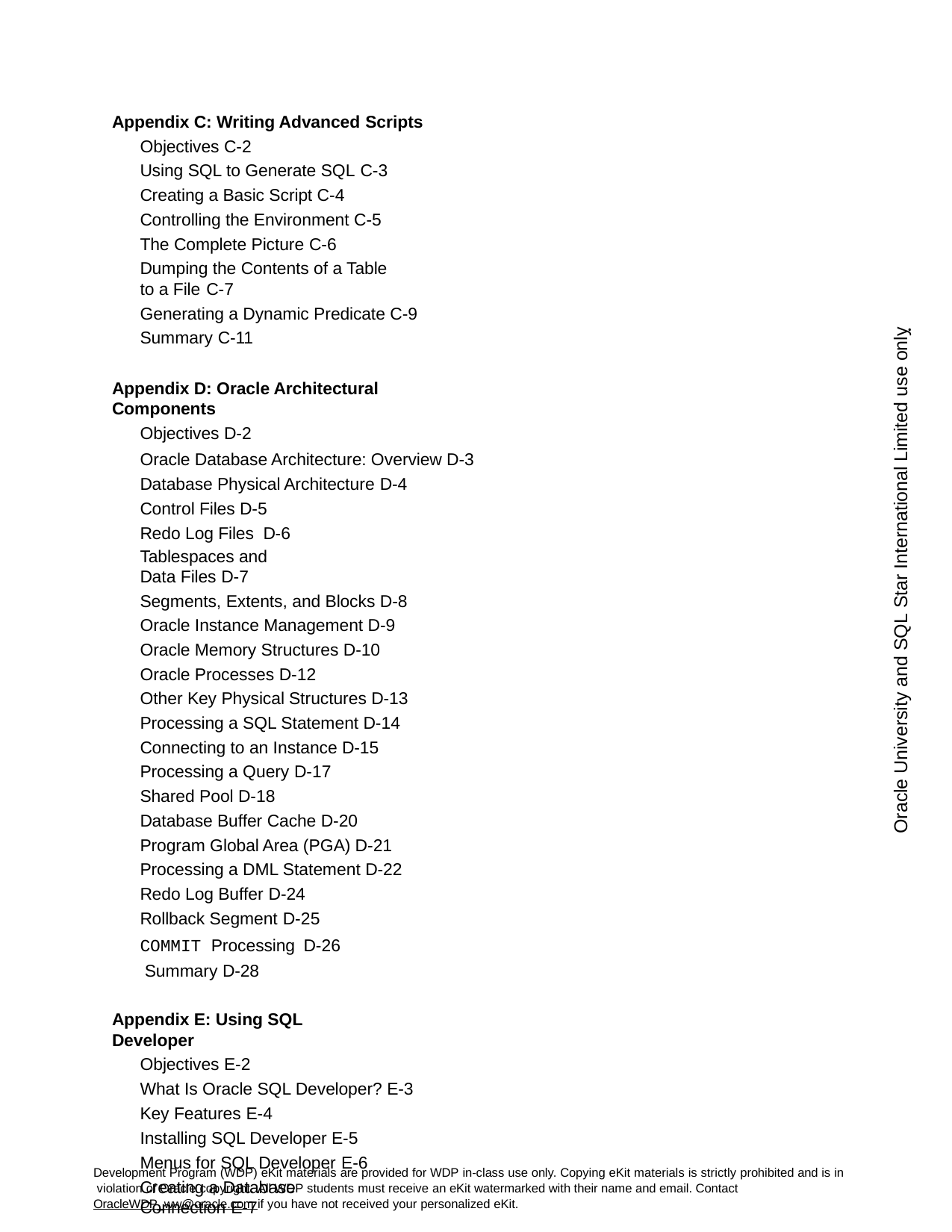

Appendix C: Writing Advanced Scripts
Objectives C-2
Using SQL to Generate SQL C-3
Creating a Basic Script C-4  Controlling the Environment C-5  The Complete Picture C-6
Dumping the Contents of a Table to a File C-7
Generating a Dynamic Predicate C-9  Summary C-11

Appendix D: Oracle Architectural Components
Objectives D-2
Oracle Database Architecture: Overview D-3  Database Physical Architecture D-4
Control Files D-5  Redo Log Files D-6
Tablespaces and Data Files D-7
Segments, Extents, and Blocks D-8  Oracle Instance Management D-9  Oracle Memory Structures D-10  Oracle Processes D-12
Other Key Physical Structures D-13  Processing a SQL Statement D-14  Connecting to an Instance D-15  Processing a Query D-17
Shared Pool D-18
Database Buffer Cache D-20  Program Global Area (PGA) D-21  Processing a DML Statement D-22  Redo Log Buffer D-24
Rollback Segment D-25
COMMIT Processing D-26  Summary D-28

Appendix E: Using SQL Developer
Objectives E-2
What Is Oracle SQL Developer? E-3  Key Features E-4
Installing SQL Developer E-5  Menus for SQL Developer E-6
Creating a Database Connection E-7

viii
Oracle University and SQL Star International Limited use onlyฺ
Development Program (WDP) eKit materials are provided for WDP in-class use only. Copying eKit materials is strictly prohibited and is in  violation of Oracle copyright. All WDP students must receive an eKit watermarked with their name and email. Contact  OracleWDP_ww@oracle.com if you have not received your personalized eKit.